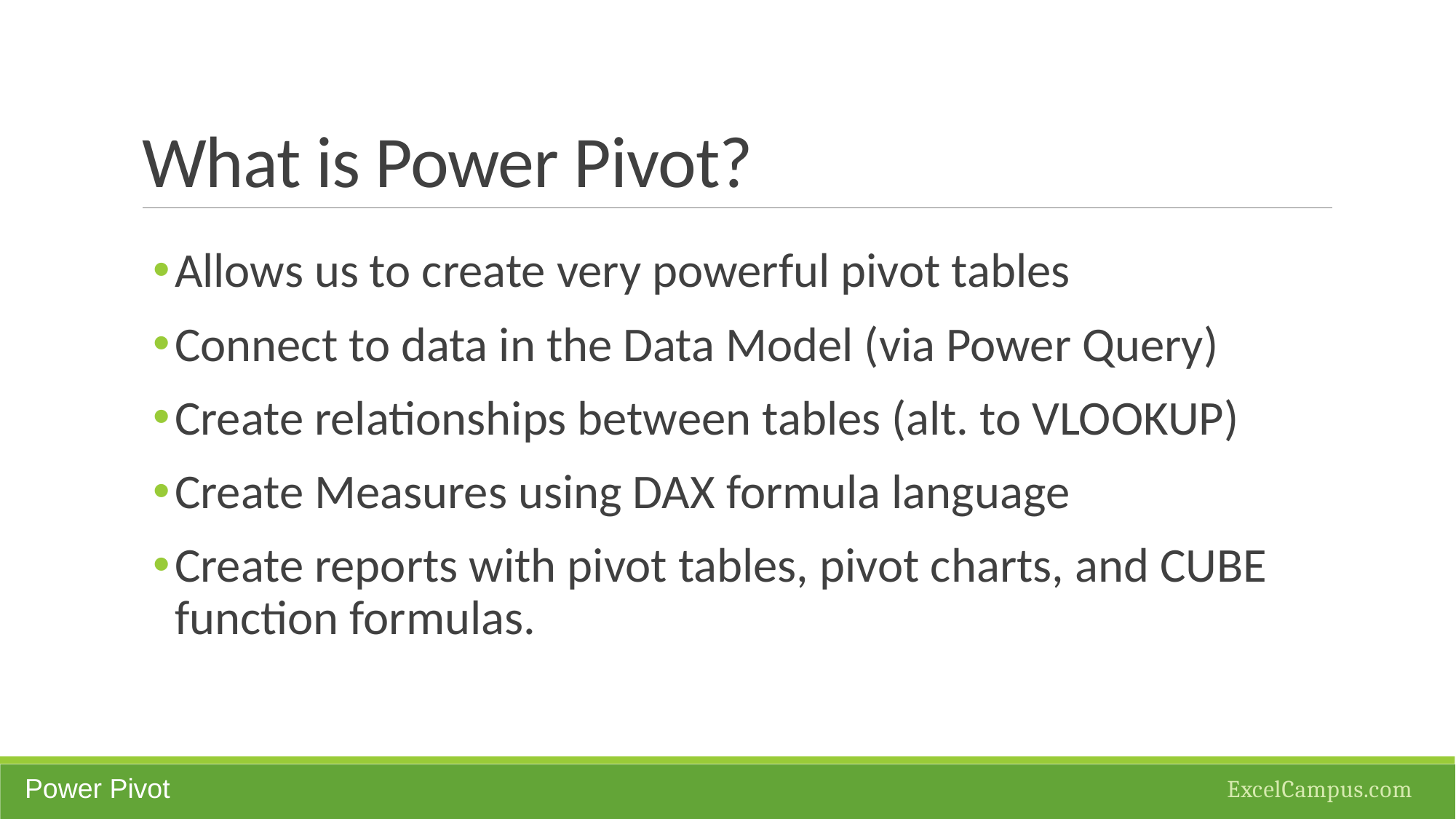

# What is Power Pivot?
Allows us to create very powerful pivot tables
Connect to data in the Data Model (via Power Query)
Create relationships between tables (alt. to VLOOKUP)
Create Measures using DAX formula language
Create reports with pivot tables, pivot charts, and CUBE function formulas.
ExcelCampus.com